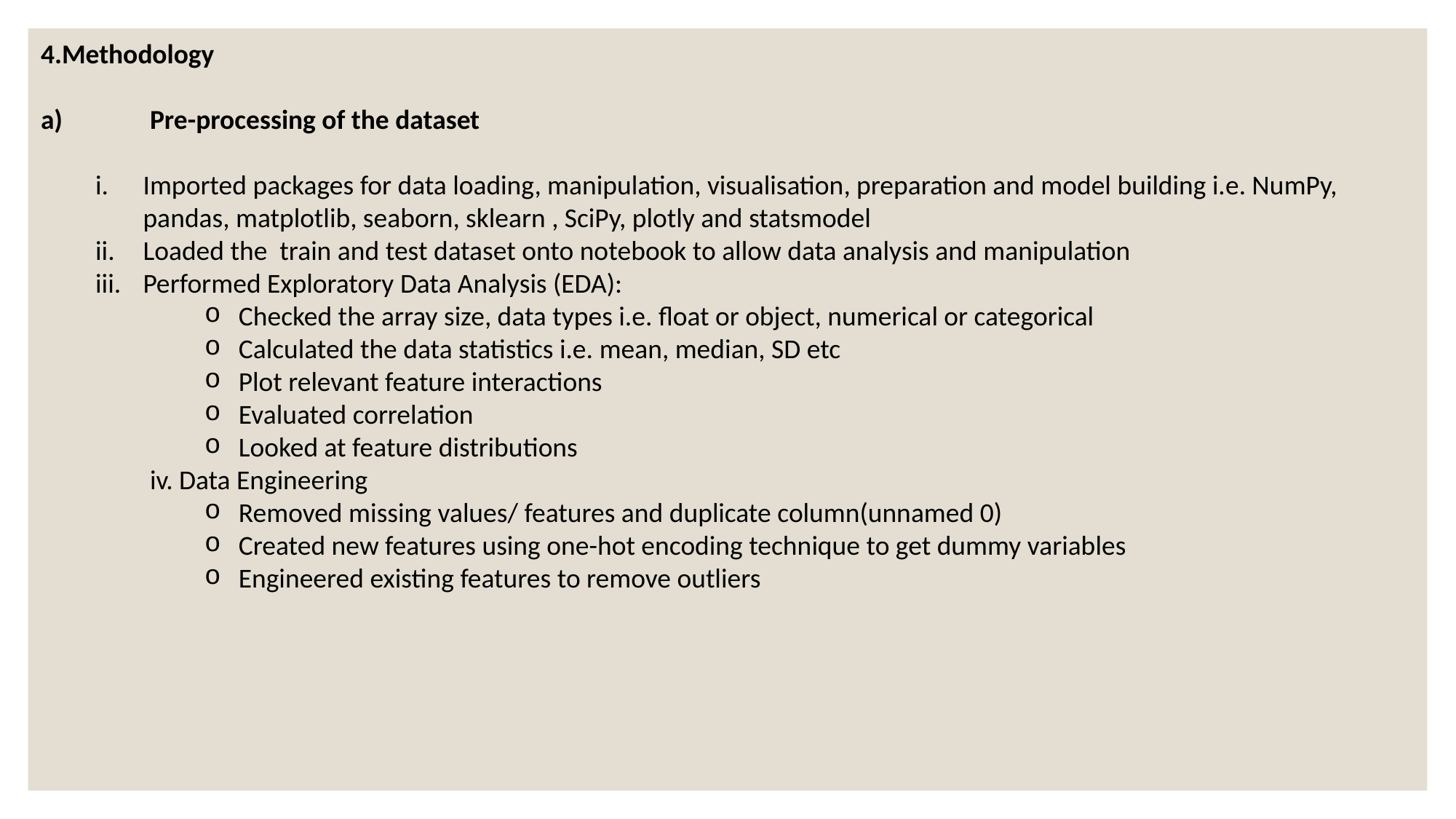

4.Methodology

a)	Pre-processing of the dataset

Imported packages for data loading, manipulation, visualisation, preparation and model building i.e. NumPy, pandas, matplotlib, seaborn, sklearn , SciPy, plotly and statsmodel
Loaded the  train and test dataset onto notebook to allow data analysis and manipulation
Performed Exploratory Data Analysis (EDA):
Checked the array size, data types i.e. float or object, numerical or categorical
Calculated the data statistics i.e. mean, median, SD etc
Plot relevant feature interactions
Evaluated correlation
Looked at feature distributions
	iv. Data Engineering
Removed missing values/ features and duplicate column(unnamed 0)
Created new features using one-hot encoding technique to get dummy variables
Engineered existing features to remove outliers